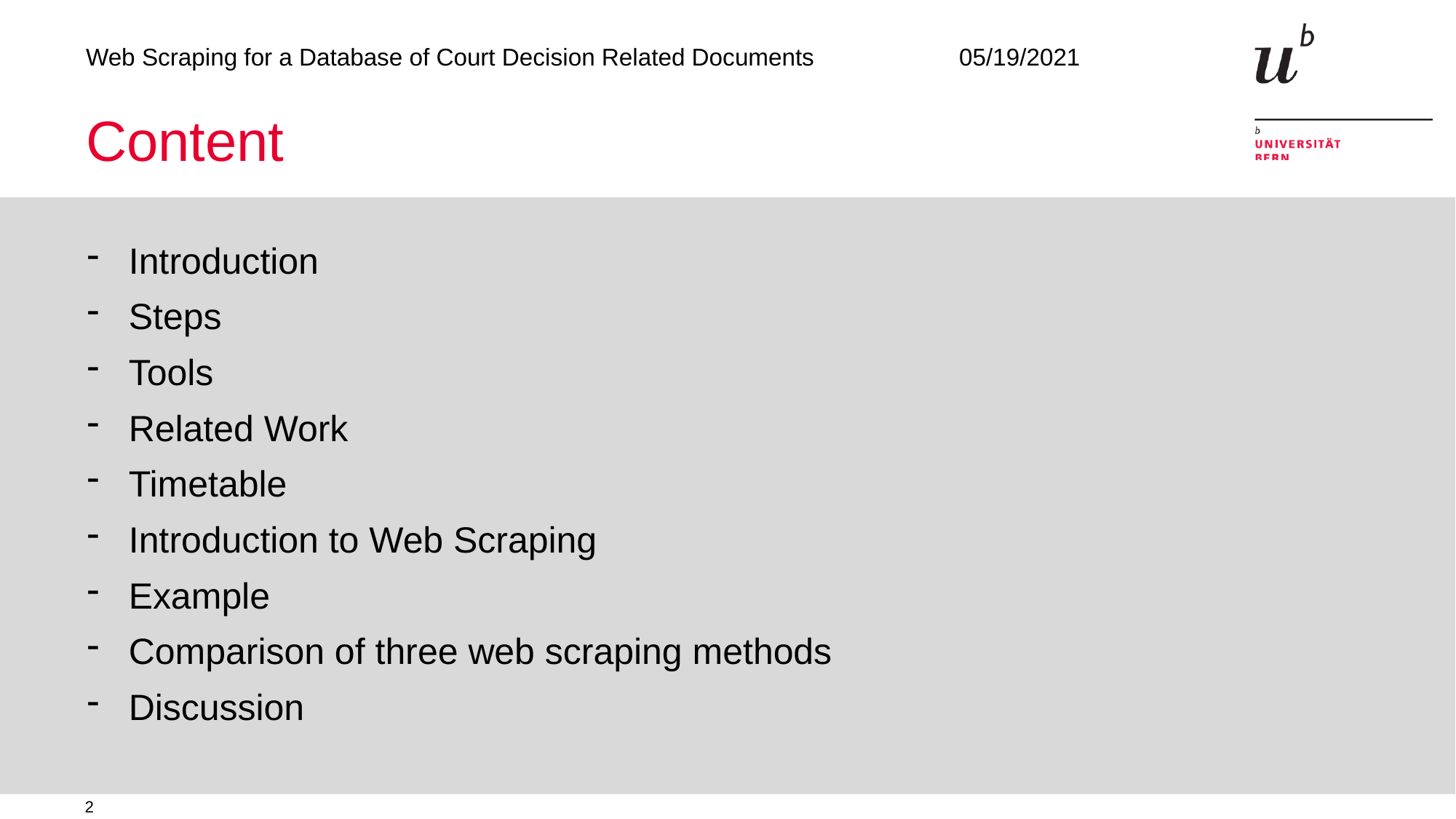

# Content
Introduction
Steps
Tools
Related Work
Timetable
Introduction to Web Scraping
Example
Comparison of three web scraping methods
Discussion